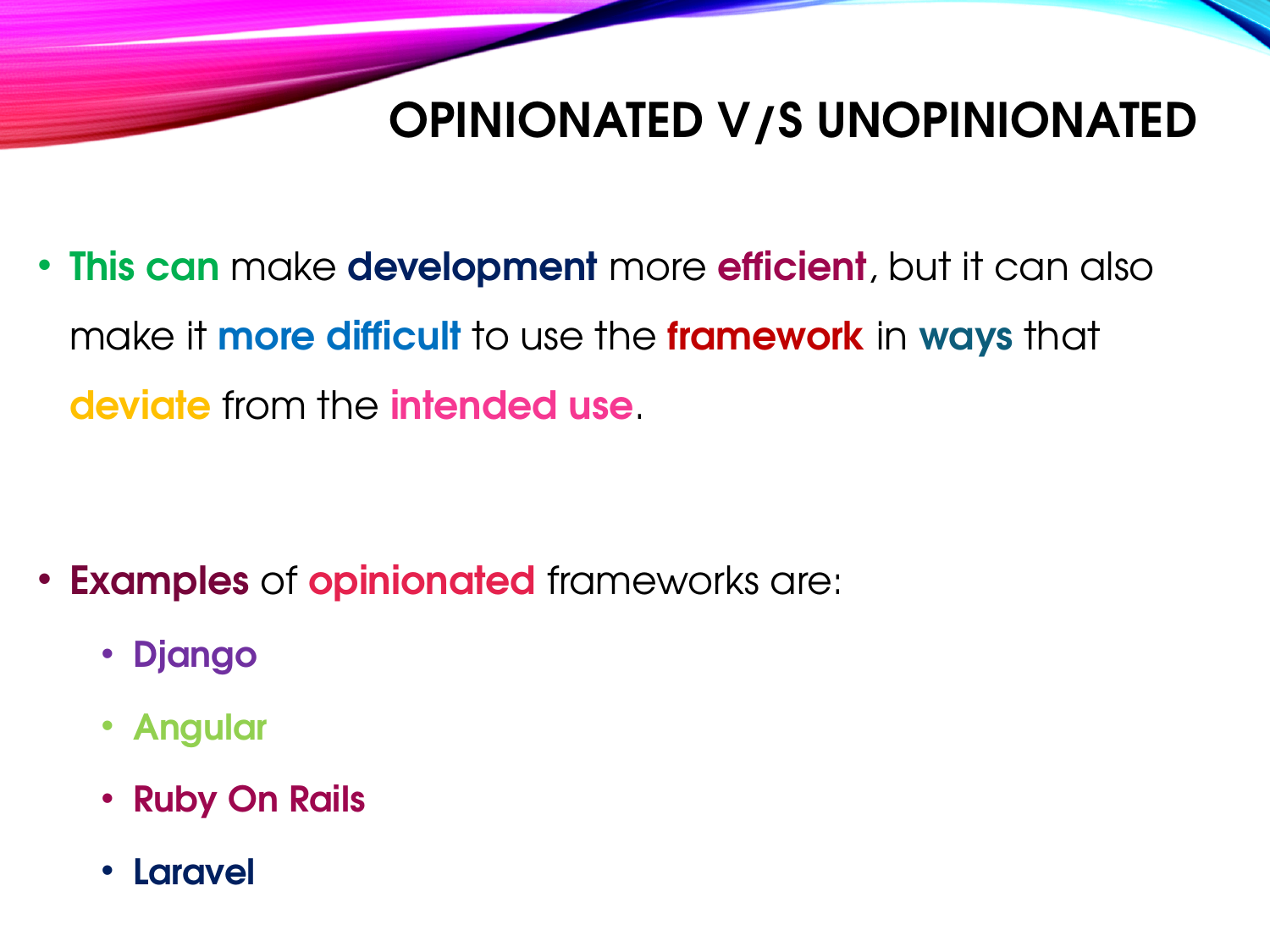

# Opinionated v/s unopinionated
This can make development more efficient, but it can also make it more difficult to use the framework in ways that deviate from the intended use.

Examples of opinionated frameworks are:
Django
Angular
Ruby On Rails
Laravel